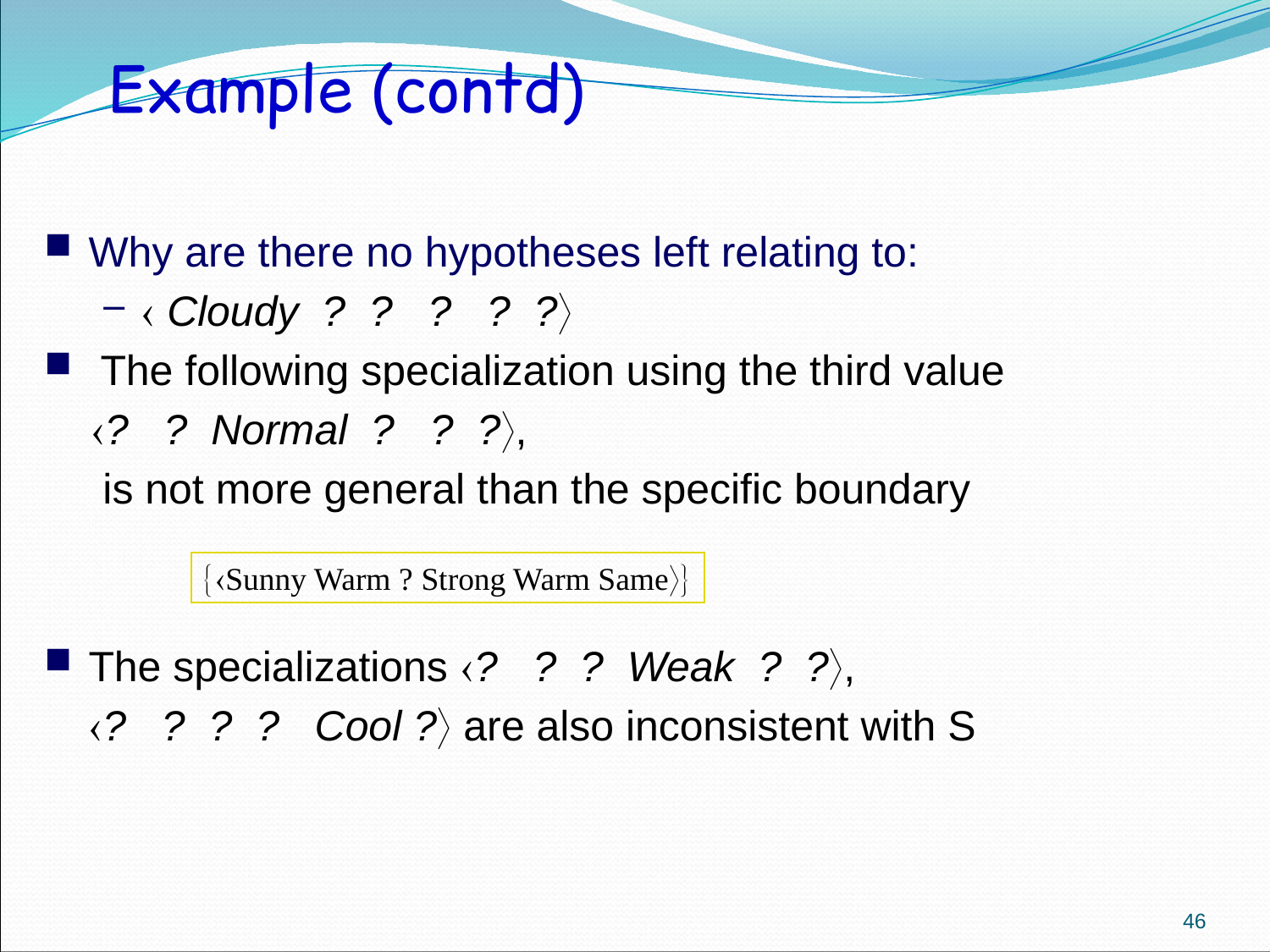

Example (contd)

Why are there no hypotheses left relating to:
〈 Cloudy  ?  ?   ?   ?  ?〉
 The following specialization using the third value
    〈?   ?  Normal  ?   ?  ?〉,
     is not more general than the specific boundary

The specializations 〈?   ?  ?  Weak  ?  ?〉,
	〈?   ?  ?  ?   Cool ?〉 are also inconsistent with S

{〈Sunny Warm ? Strong Warm Same〉}
46